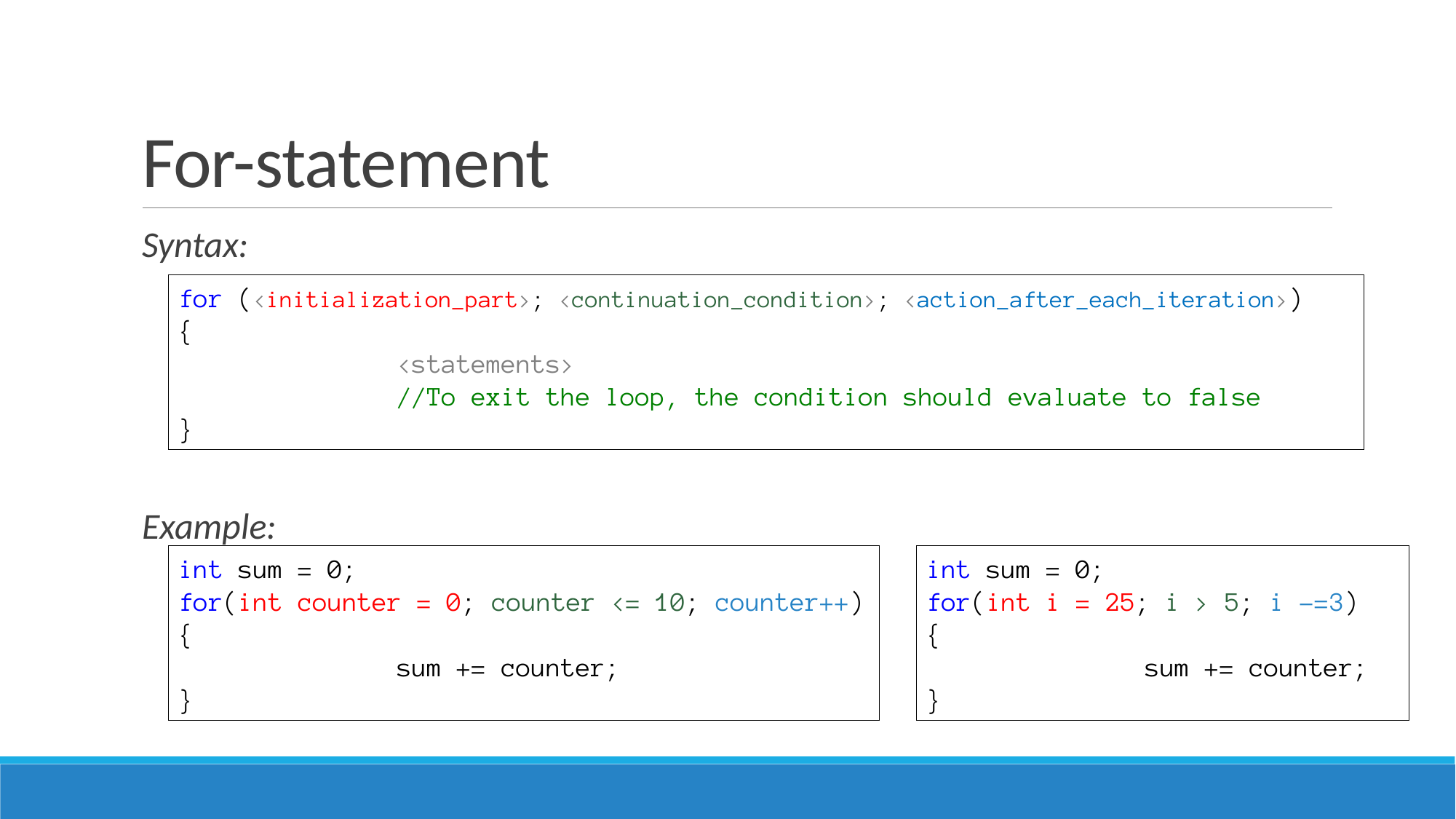

# For-statement
Syntax:

Example:
for (<initialization_part>; <continuation_condition>; <action_after_each_iteration>)
{
		<statements>
		//To exit the loop, the condition should evaluate to false
}
int sum = 0;
for(int counter = 0; counter <= 10; counter++)
{
		sum += counter;
}
int sum = 0;
for(int i = 25; i > 5; i -=3)
{
		sum += counter;
}